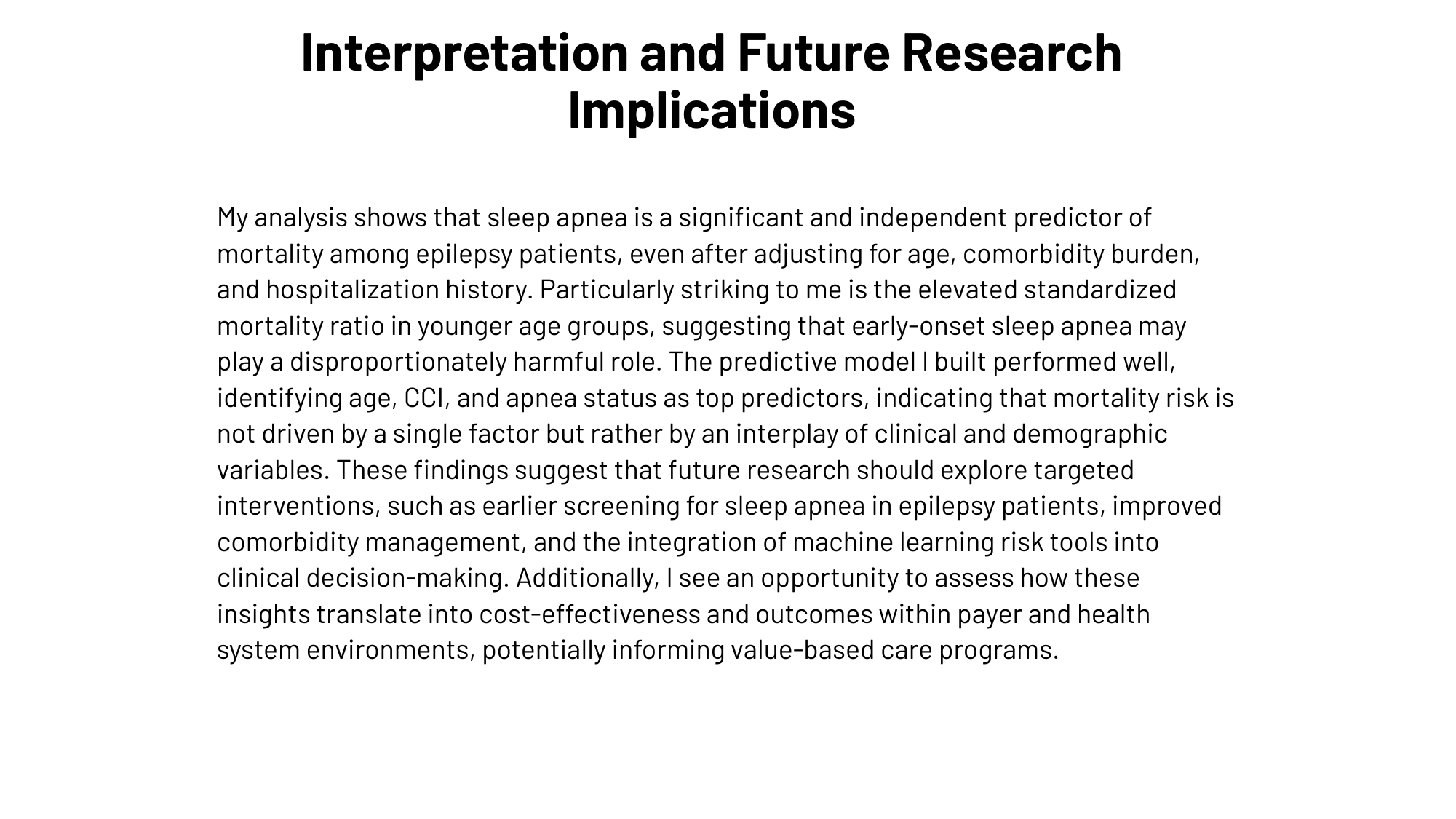

# Interpretation and Future Research Implications
My analysis shows that sleep apnea is a significant and independent predictor of mortality among epilepsy patients, even after adjusting for age, comorbidity burden, and hospitalization history. Particularly striking to me is the elevated standardized mortality ratio in younger age groups, suggesting that early-onset sleep apnea may play a disproportionately harmful role. The predictive model I built performed well, identifying age, CCI, and apnea status as top predictors, indicating that mortality risk is not driven by a single factor but rather by an interplay of clinical and demographic variables. These findings suggest that future research should explore targeted interventions, such as earlier screening for sleep apnea in epilepsy patients, improved comorbidity management, and the integration of machine learning risk tools into clinical decision-making. Additionally, I see an opportunity to assess how these insights translate into cost-effectiveness and outcomes within payer and health system environments, potentially informing value-based care programs.